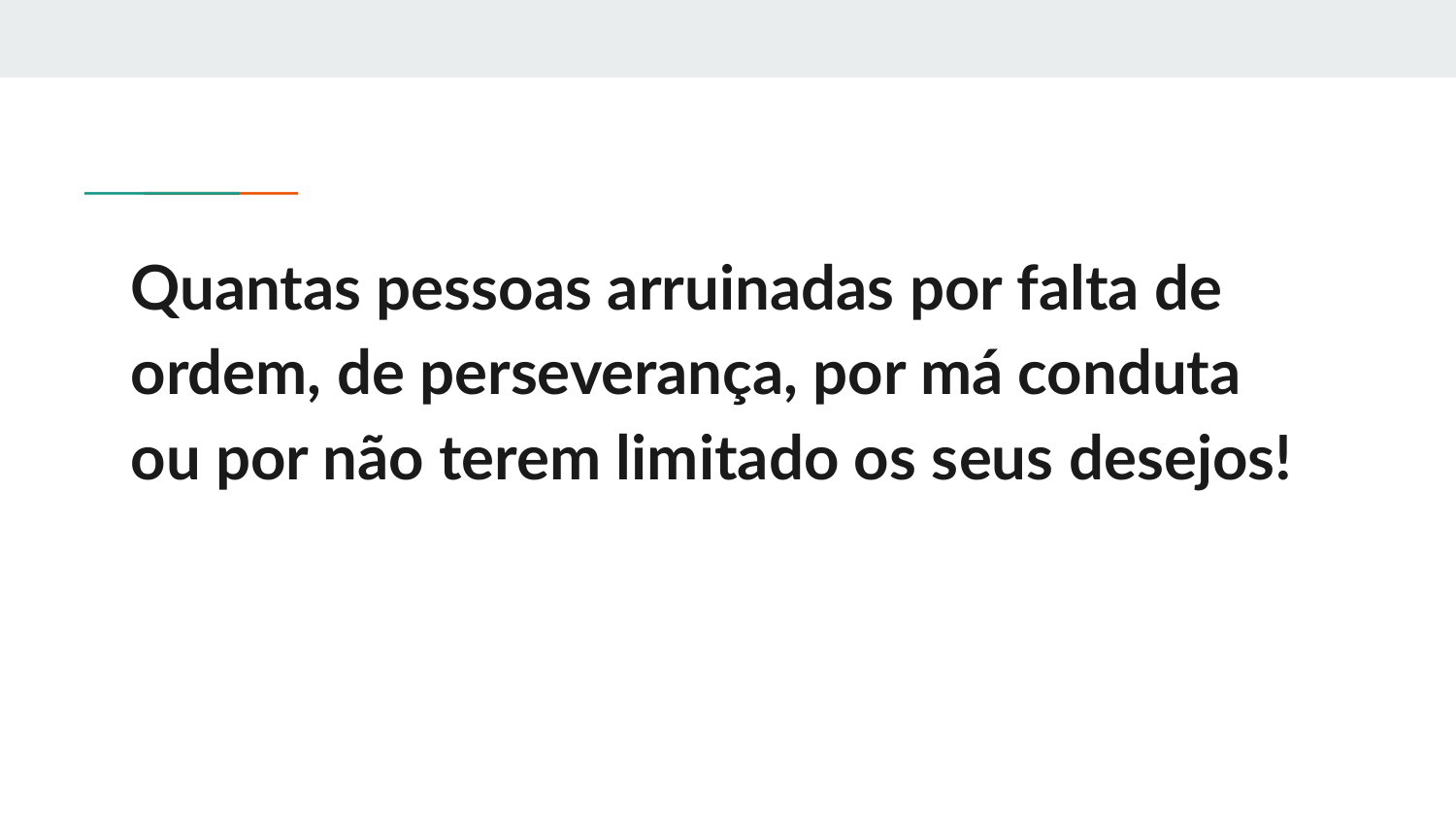

Quantas pessoas arruinadas por falta de ordem, de perseverança, por má conduta ou por não terem limitado os seus desejos!